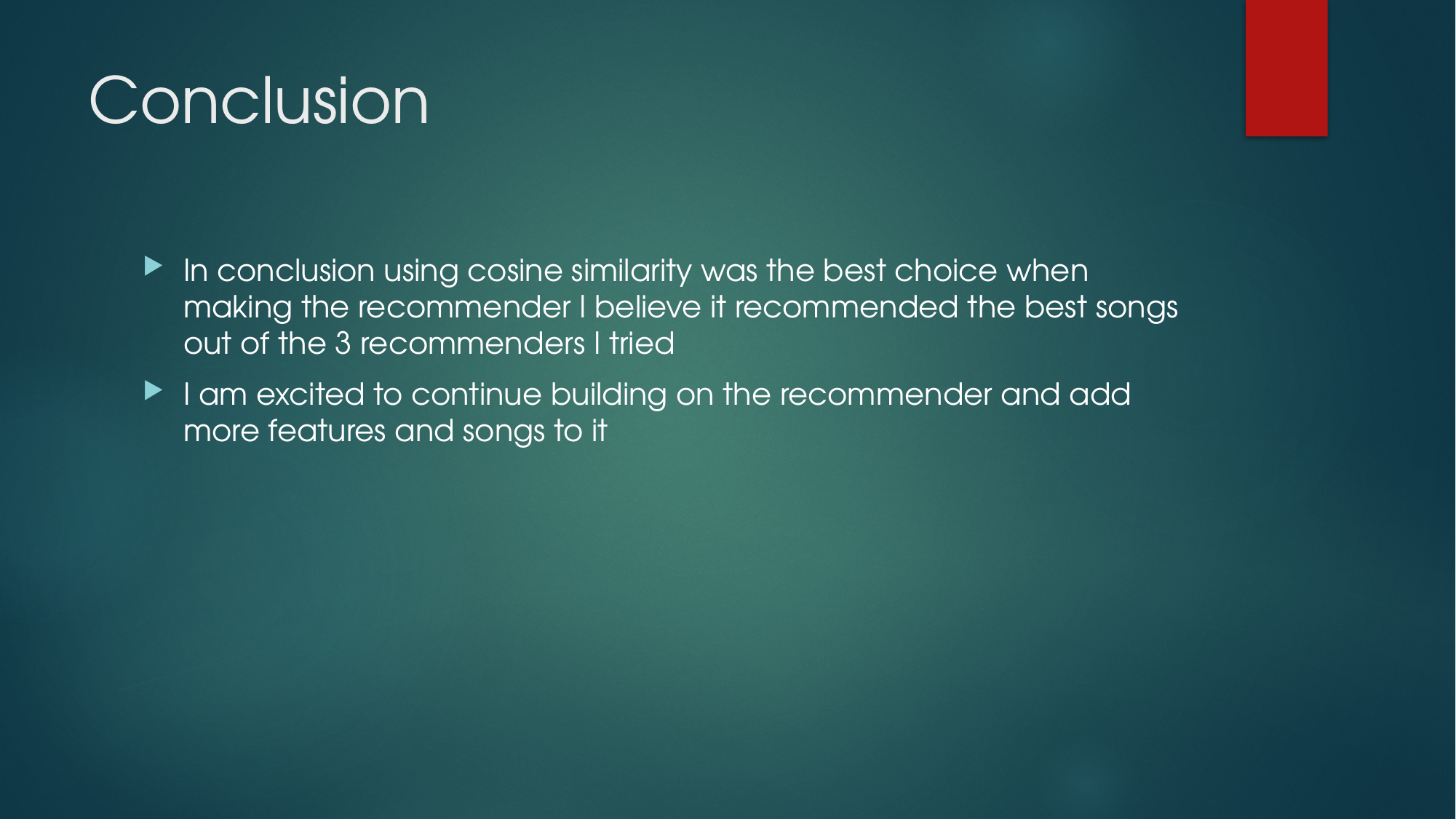

# Conclusion
In conclusion using cosine similarity was the best choice when making the recommender I believe it recommended the best songs out of the 3 recommenders I tried
I am excited to continue building on the recommender and add more features and songs to it